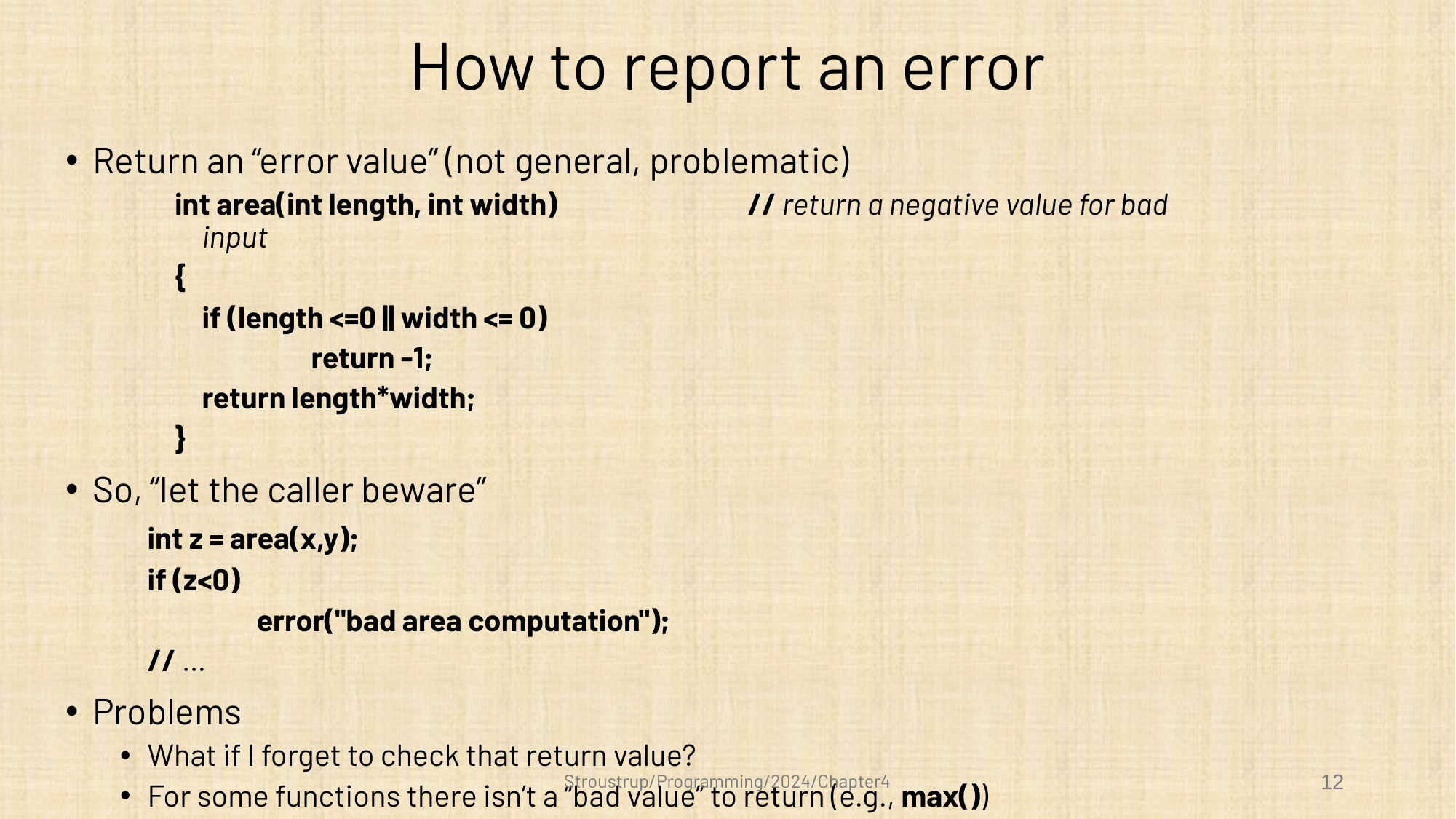

# How to report an error
Return an “error value” (not general, problematic)
int area(int length, int width) 		// return a negative value for bad input
{
	if (length <=0 || width <= 0)
		return -1;
	return length*width;
}
So, “let the caller beware”
	int z = area(x,y);
	if (z<0)
		error("bad area computation");
	// …
Problems
What if I forget to check that return value?
For some functions there isn’t a “bad value” to return (e.g., max())
Stroustrup/Programming/2024/Chapter4
12